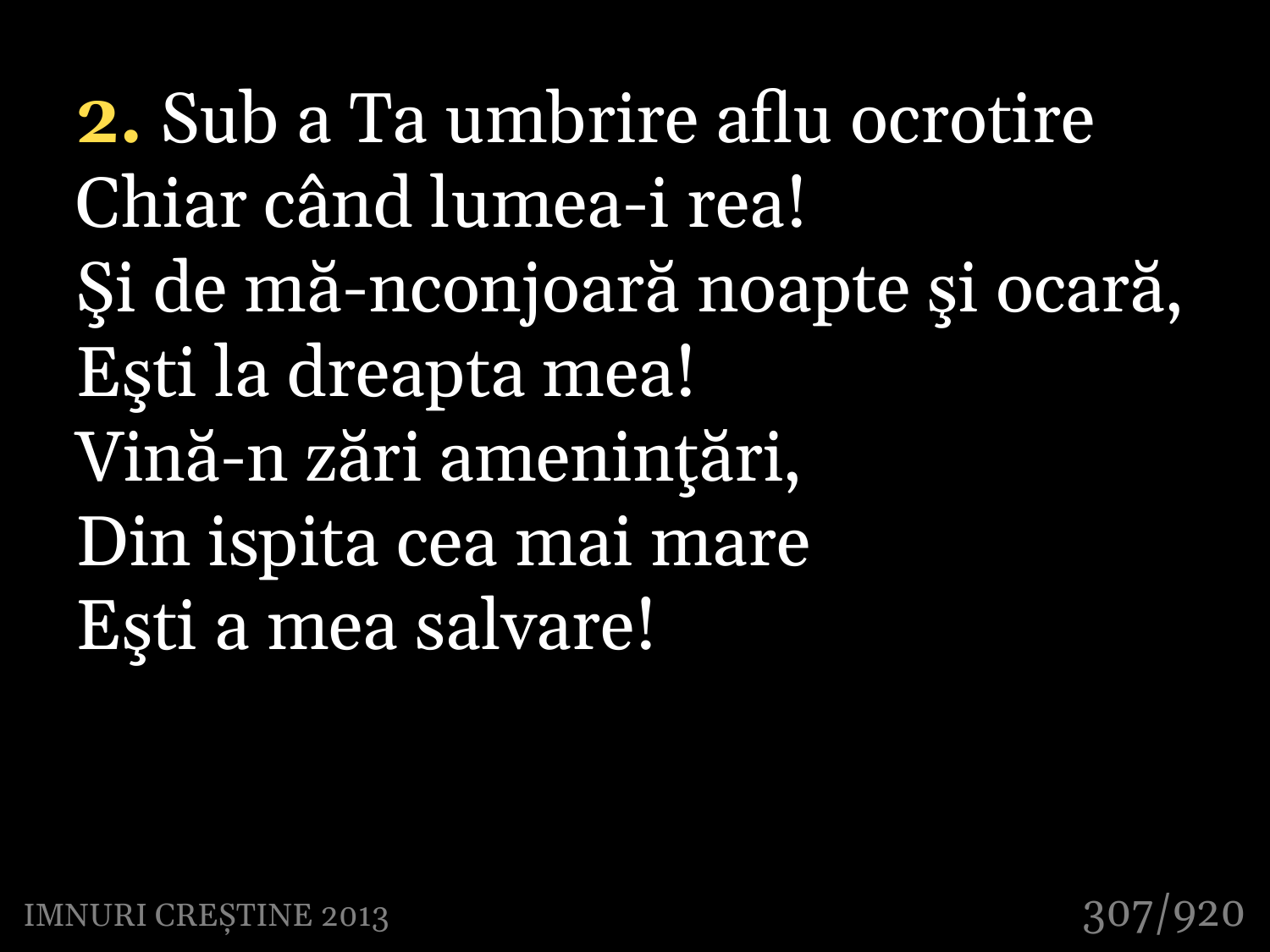

2. Sub a Ta umbrire aflu ocrotire
Chiar când lumea-i rea!
Şi de mă-nconjoară noapte şi ocară,
Eşti la dreapta mea!
Vină-n zări ameninţări,
Din ispita cea mai mare
Eşti a mea salvare!
307/920
IMNURI CREȘTINE 2013